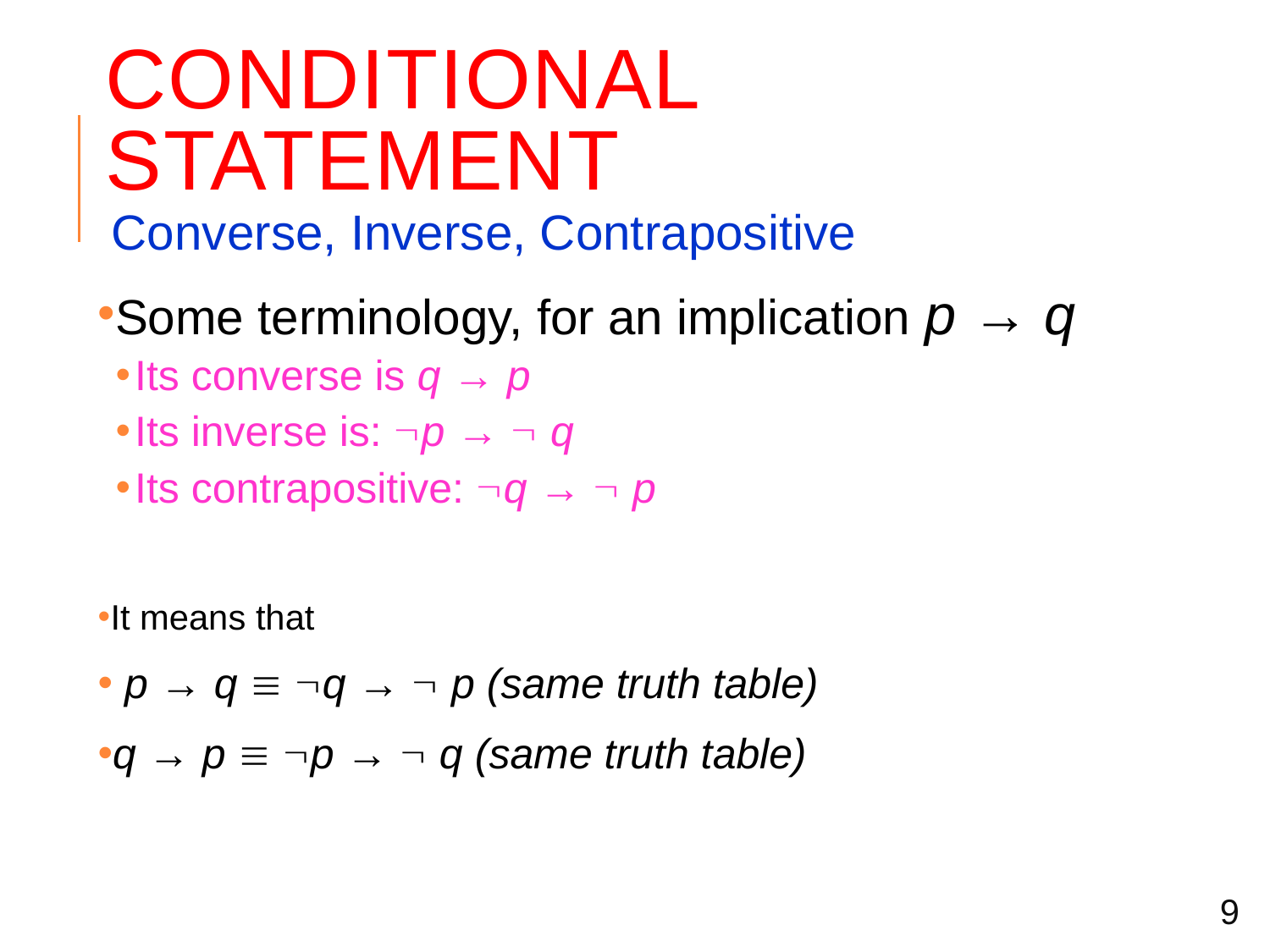

# Conditional statement
Converse, Inverse, Contrapositive
Some terminology, for an implication p → q
Its converse is q → p
Its inverse is: ¬p → ¬ q
Its contrapositive: ¬q → ¬ p

It means that
 p → q ≡ ¬q → ¬ p (same truth table)
q → p ≡ ¬p → ¬ q (same truth table)
9